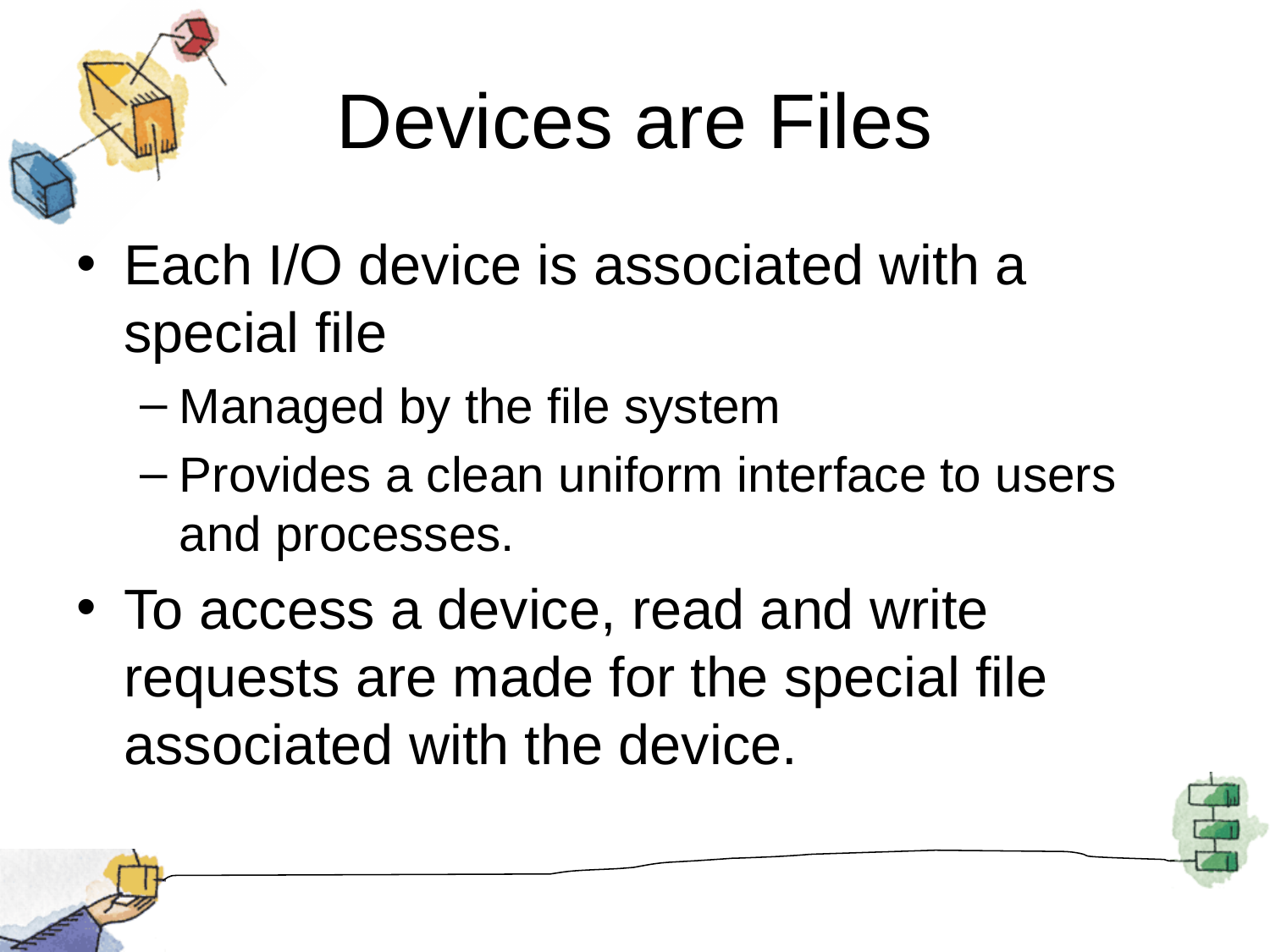

# Devices are Files
Each I/O device is associated with a special file
Managed by the file system
Provides a clean uniform interface to users and processes.
To access a device, read and write requests are made for the special file associated with the device.